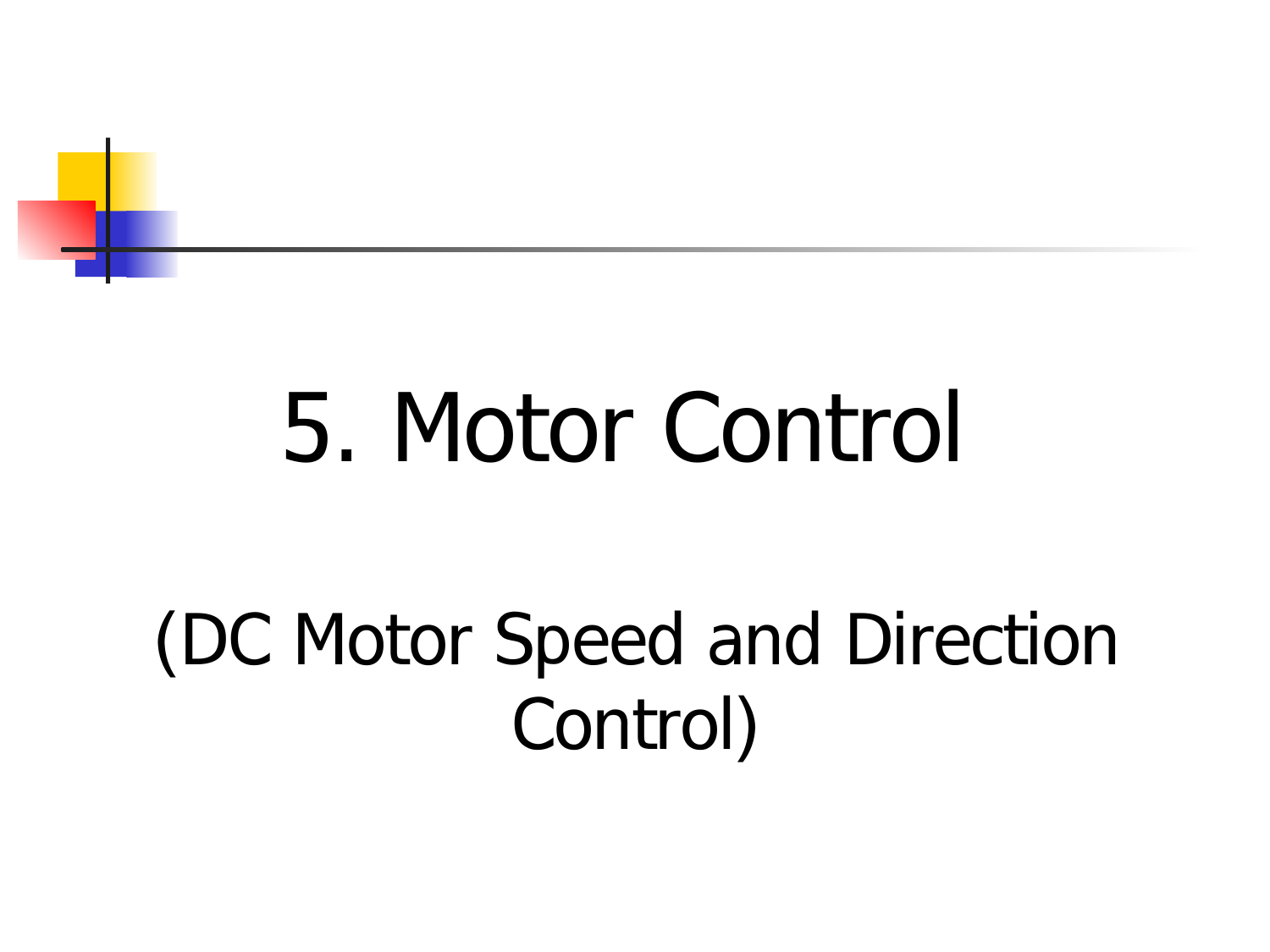

5. Motor Control

(DC Motor Speed and Direction Control)